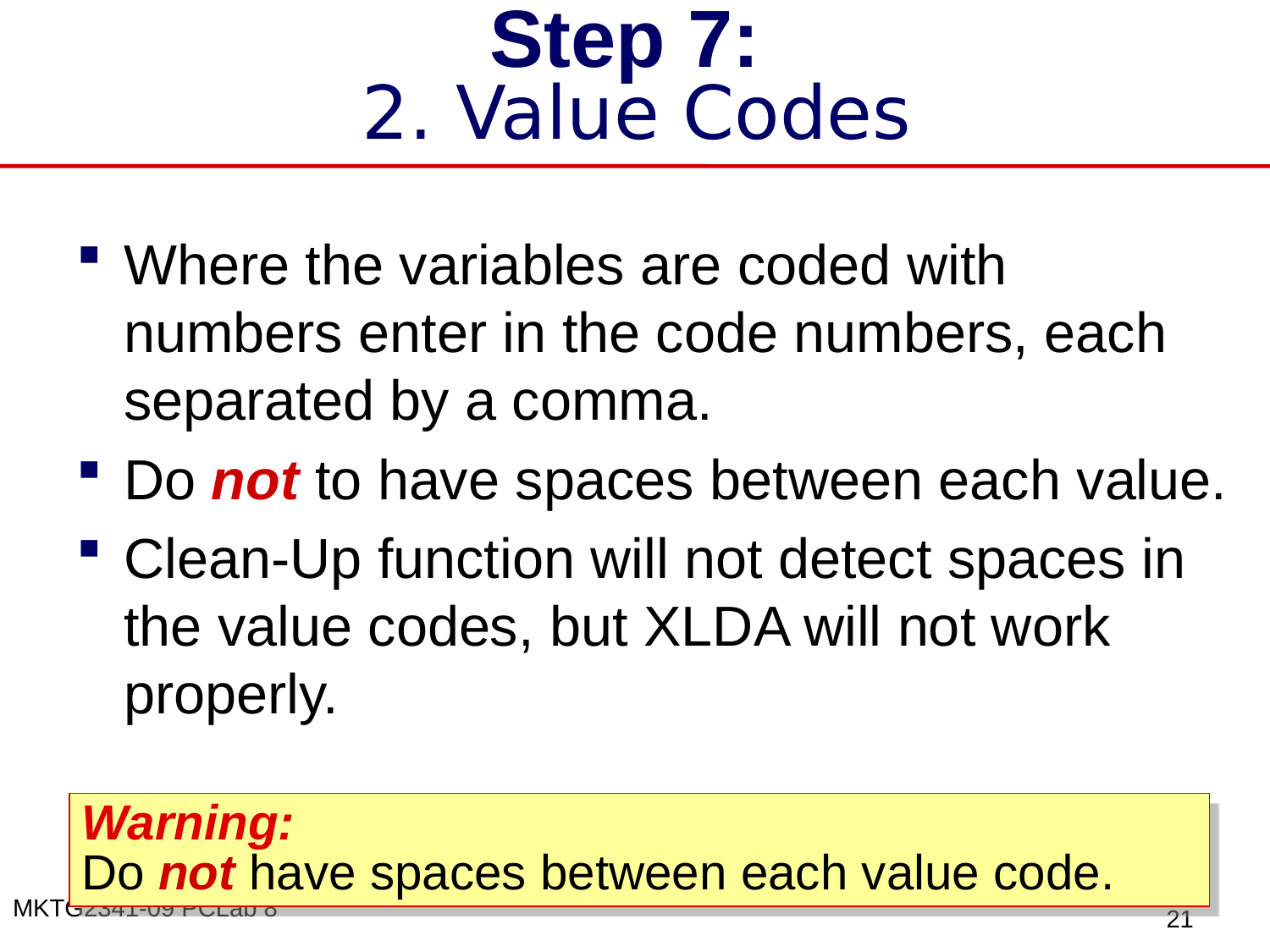

# Step 7: 2. Value Codes
Where the variables are coded with numbers enter in the code numbers, each separated by a comma.
Do not to have spaces between each value.
Clean-Up function will not detect spaces in the value codes, but XLDA will not work properly.
Warning:
Do not have spaces between each value code.

21
MKTG2341-09 PCLab 8